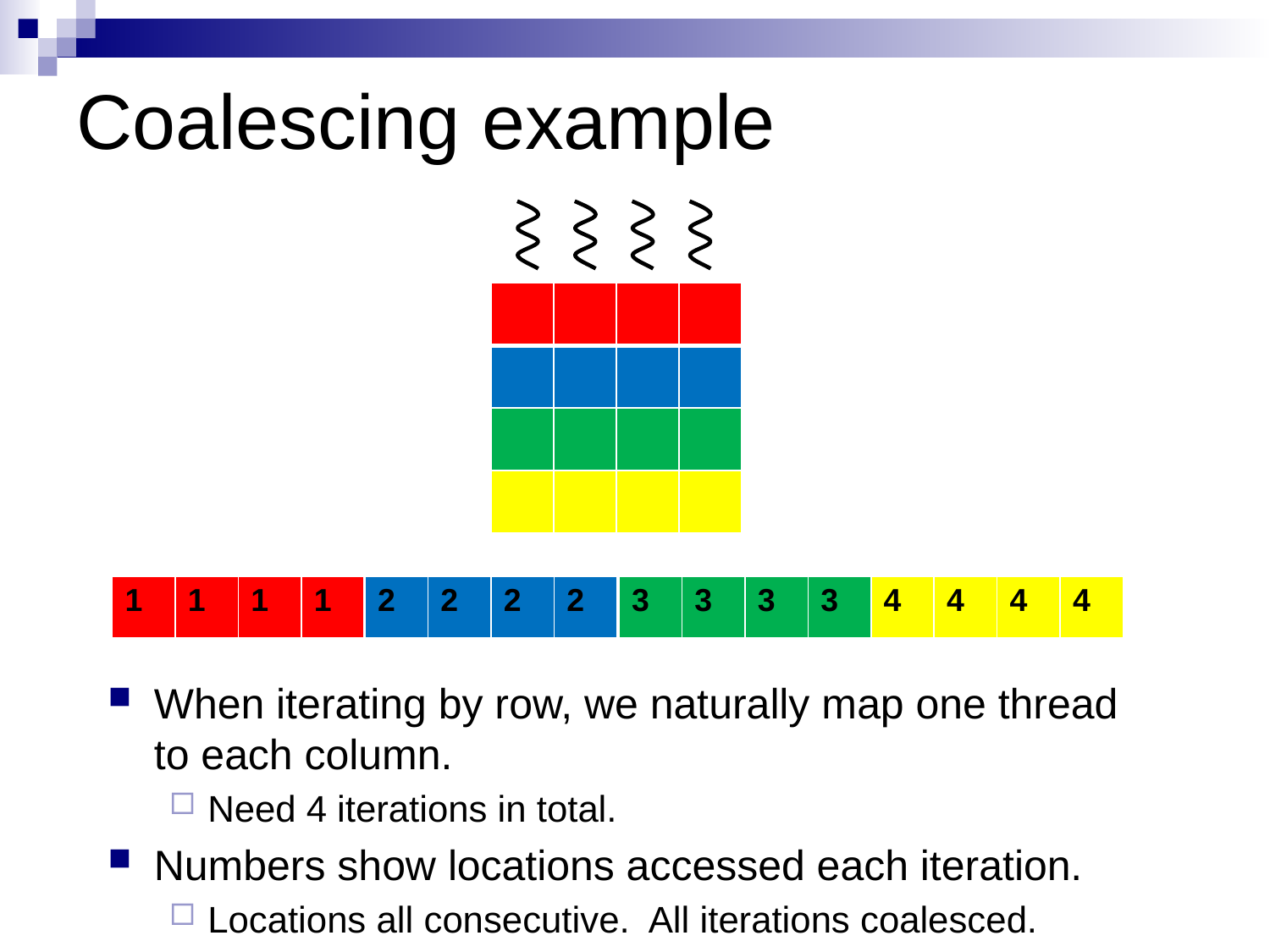

# Coalescing example

|  |  |  |  |
| --- | --- | --- | --- |
|  |  |  |  |
|  |  |  |  |
|  |  |  |  |
| 1 | 1 | 1 | 1 |
| --- | --- | --- | --- |
| 2 | 2 | 2 | 2 |
| --- | --- | --- | --- |
| 3 | 3 | 3 | 3 |
| --- | --- | --- | --- |
| 4 | 4 | 4 | 4 |
| --- | --- | --- | --- |
When iterating by row, we naturally map one thread to each column.
Need 4 iterations in total.
Numbers show locations accessed each iteration.
Locations all consecutive.  All iterations coalesced.